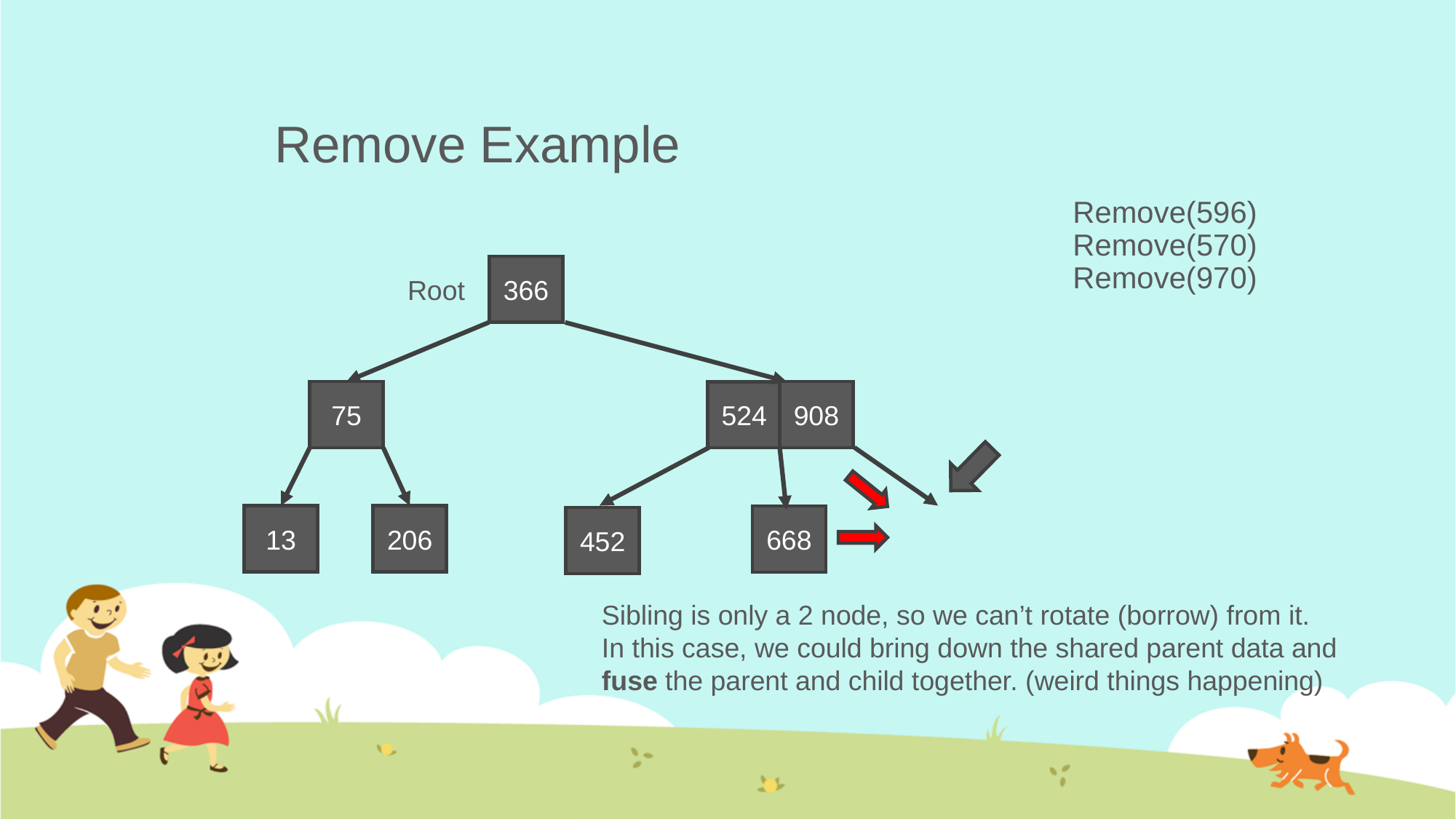

# Remove Example
Remove(596)
Remove(570)
Remove(970)
366
Root
908
75
524

13
206
668
452

Sibling is only a 2 node, so we can’t rotate (borrow) from it.
In this case, we could bring down the shared parent data and fuse the parent and child together. (weird things happening)